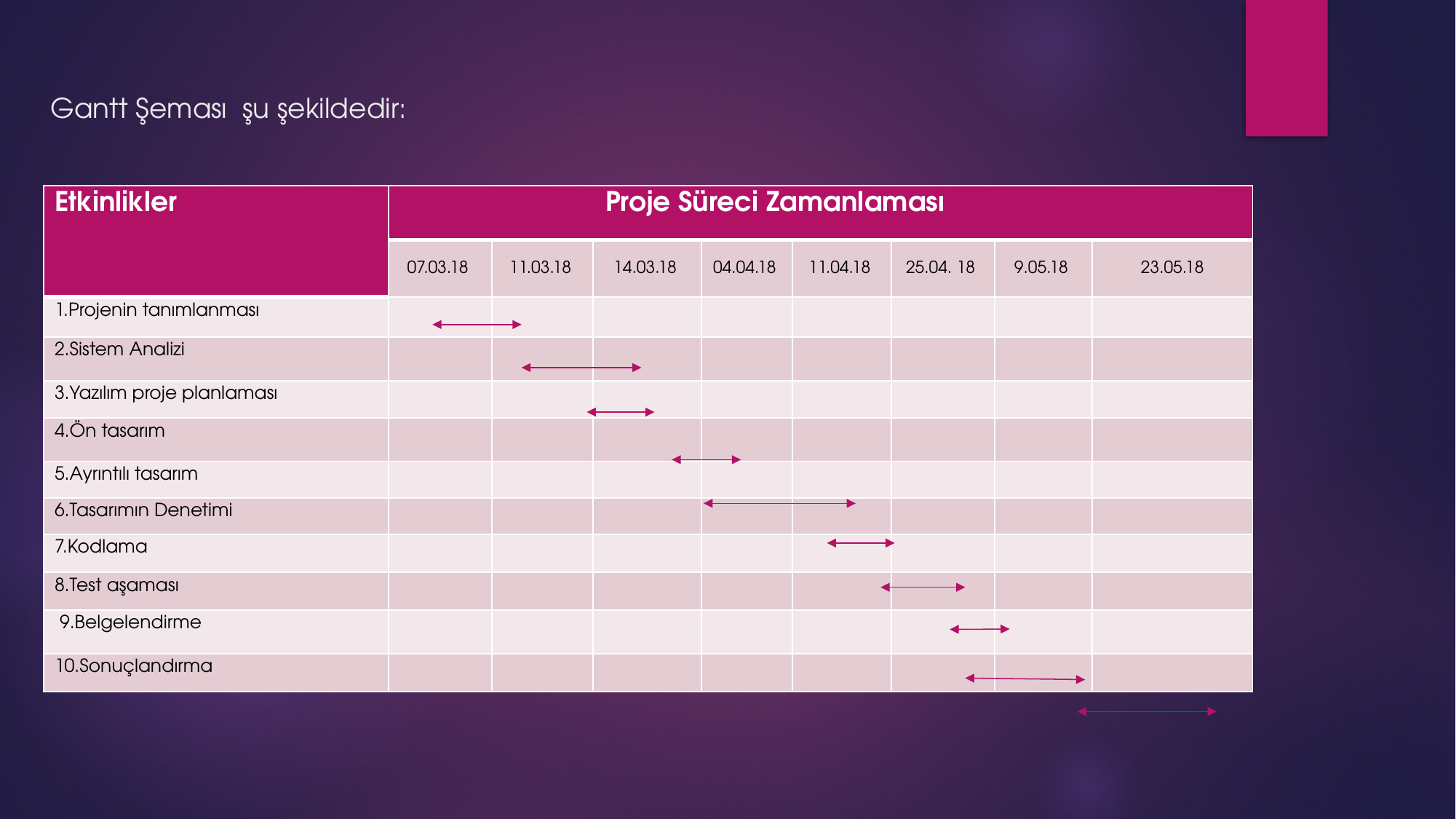

# Gantt Şeması  şu şekildedir:
| Etkinlikler | Proje Süreci Zamanlaması |  |  |  |  |  |  |  |
| --- | --- | --- | --- | --- | --- | --- | --- | --- |
|  | 07.03.18 | 11.03.18 | 14.03.18 | 04.04.18 | 11.04.18 | 25.04. 18 | 9.05.18 | 23.05.18 |
| 1.Projenin tanımlanması |  |  |  |  |  |  |  |  |
| 2.Sistem Analizi |  |  |  |  |  |  |  |  |
| 3.Yazılım proje planlaması |  |  |  |  |  |  |  |  |
| 4.Ön tasarım |  |  |  |  |  |  |  |  |
| 5.Ayrıntılı tasarım |  |  |  |  |  |  |  |  |
| 6.Tasarımın Denetimi |  |  |  |  |  |  |  |  |
| 7.Kodlama |  |  |  |  |  |  |  |  |
| 8.Test aşaması |  |  |  |  |  |  |  |  |
| 9.Belgelendirme |  |  |  |  |  |  |  |  |
| 10.Sonuçlandırma |  |  |  |  |  |  |  |  |